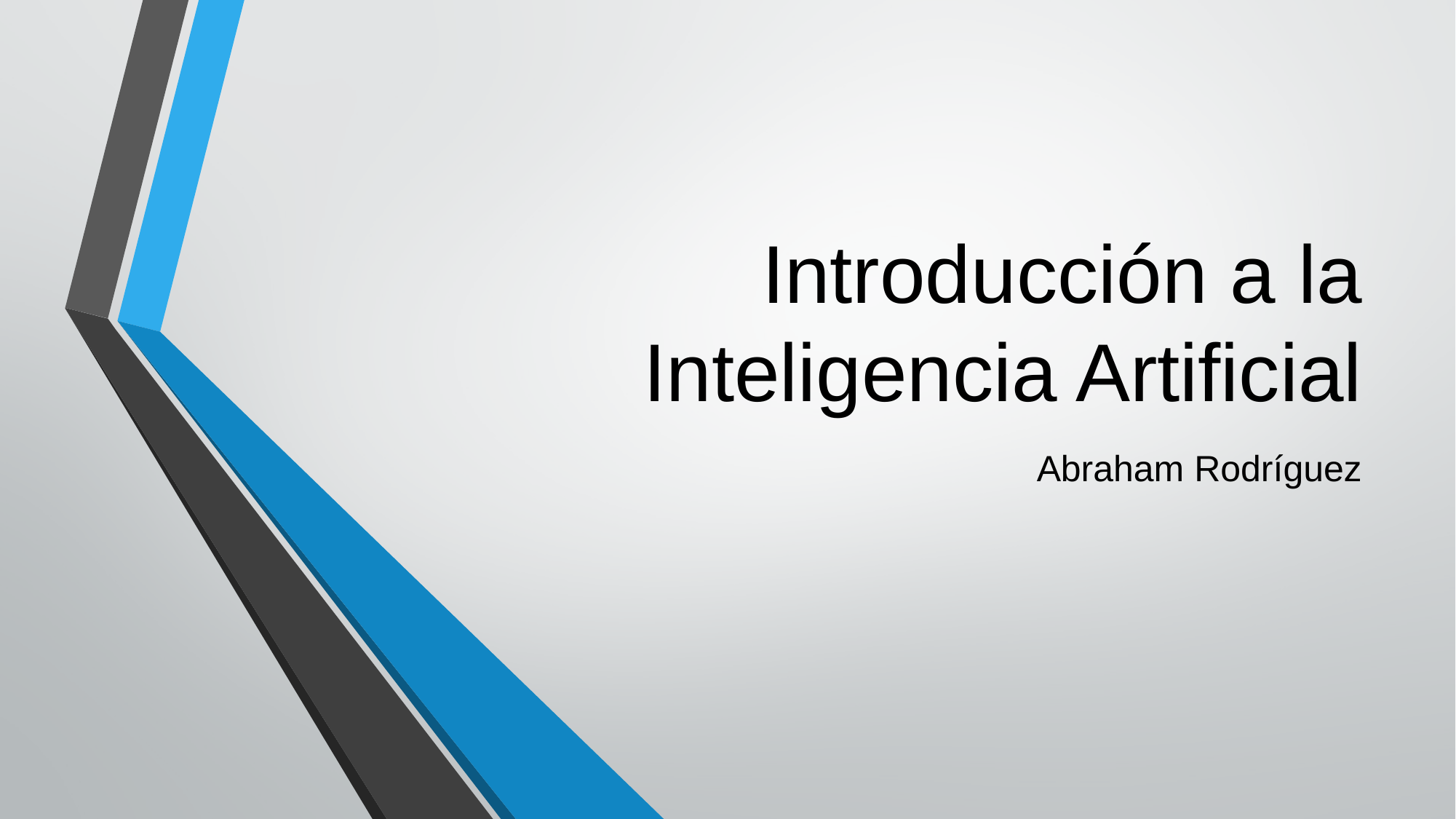

# Introducción a la Inteligencia Artificial
Abraham Rodríguez